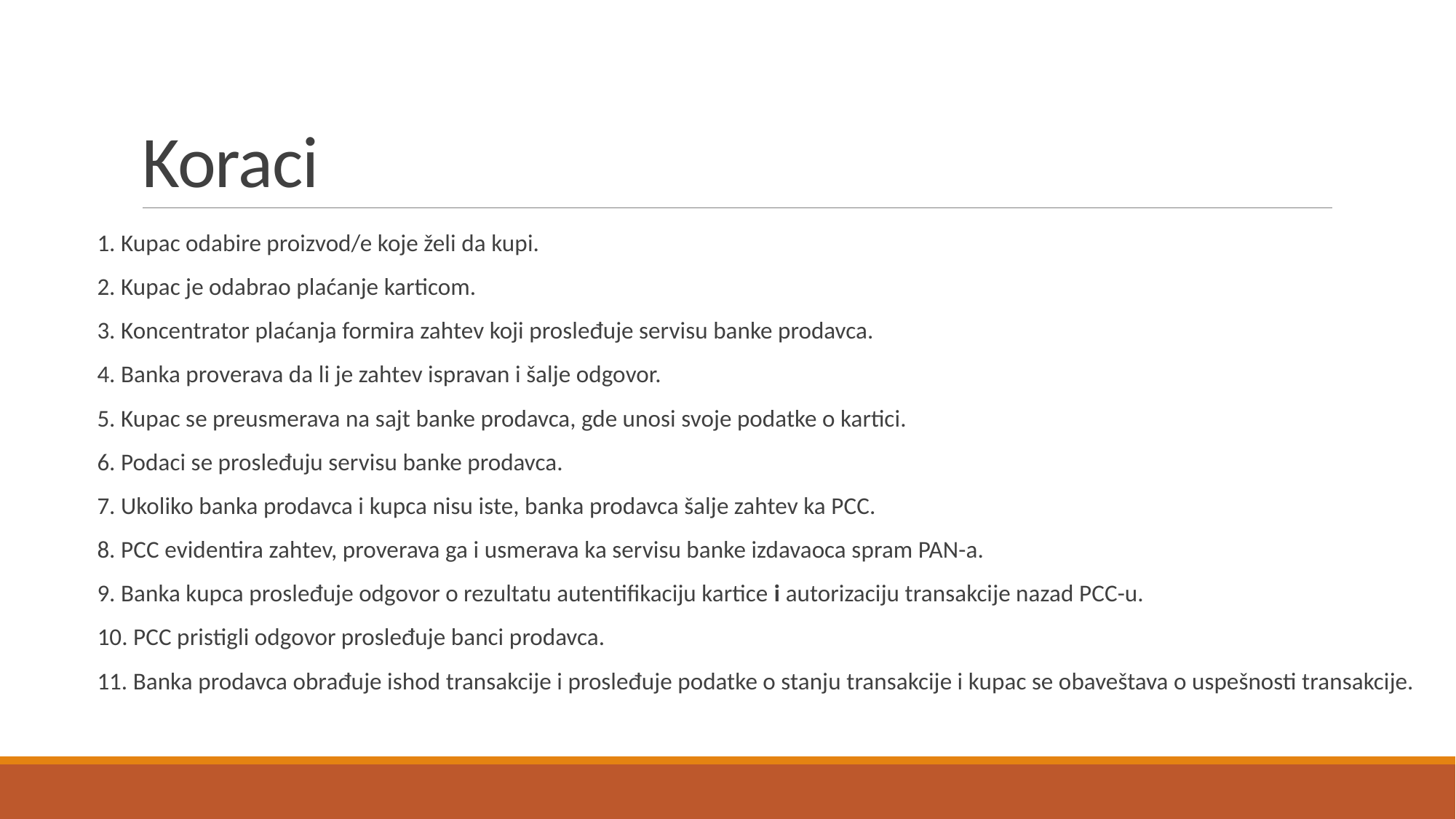

# Koraci
1. Kupac odabire proizvod/e koje želi da kupi.
2. Kupac je odabrao plaćanje karticom.
3. Koncentrator plaćanja formira zahtev koji prosleđuje servisu banke prodavca.
4. Banka proverava da li je zahtev ispravan i šalje odgovor.
5. Kupac se preusmerava na sajt banke prodavca, gde unosi svoje podatke o kartici.
6. Podaci se prosleđuju servisu banke prodavca.
7. Ukoliko banka prodavca i kupca nisu iste, banka prodavca šalje zahtev ka PCC.
8. PCC evidentira zahtev, proverava ga i usmerava ka servisu banke izdavaoca spram PAN-a.
9. Banka kupca prosleđuje odgovor o rezultatu autentifikaciju kartice i autorizaciju transakcije nazad PCC-u.
  10. PCC pristigli odgovor prosleđuje banci prodavca.
11. Banka prodavca obrađuje ishod transakcije i prosleđuje podatke o stanju transakcije i kupac se obaveštava o uspešnosti transakcije.